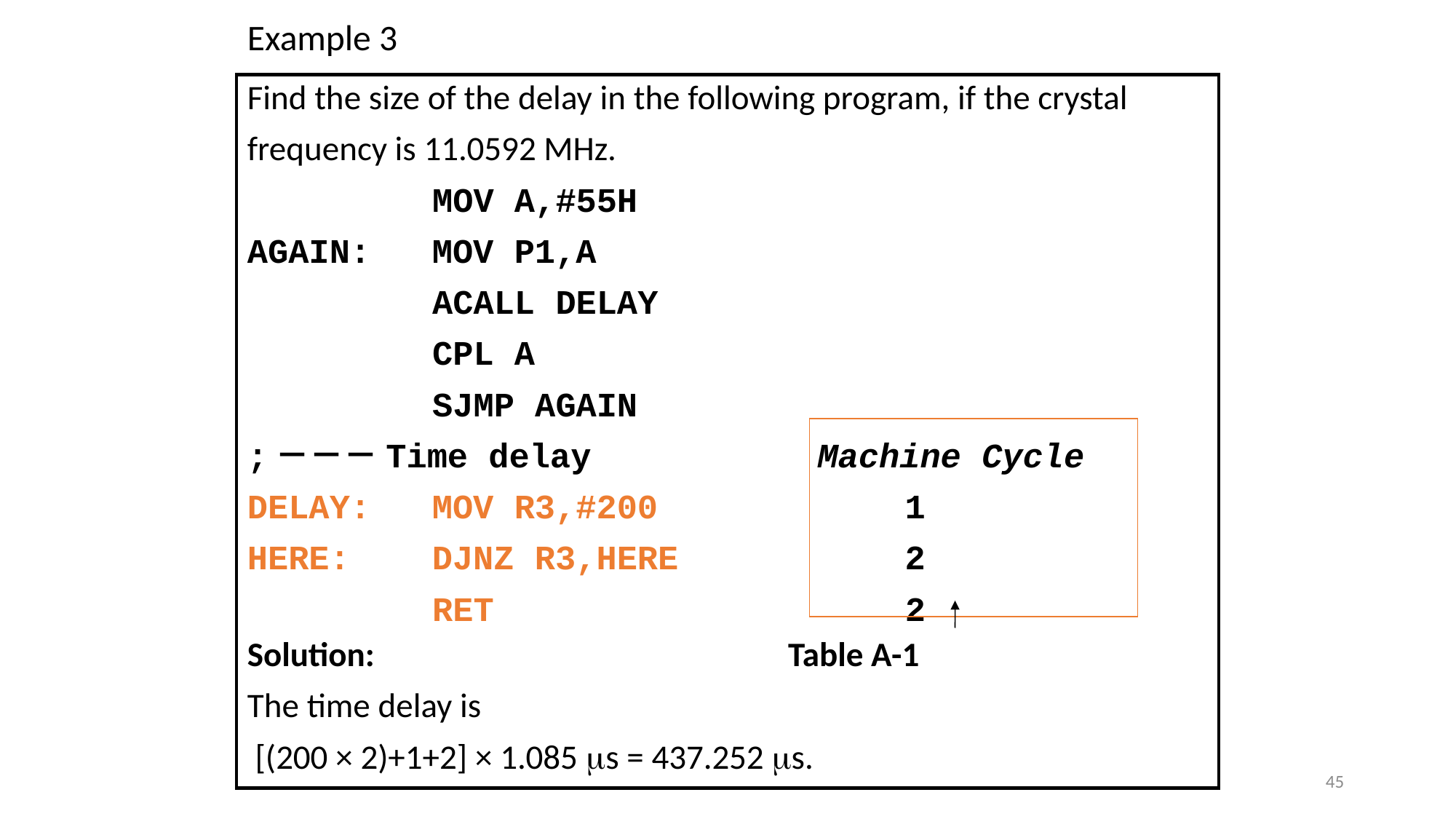

# Example 3
Find the size of the delay in the following program, if the crystal
frequency is 11.0592 MHz.
         MOV A,#55H
AGAIN:   MOV P1,A
         ACALL DELAY
         CPL A
         SJMP AGAIN
;－－－Time delay           Machine Cycle
DELAY:   MOV R3,#200            1
HERE:    DJNZ R3,HERE           2
         RET                    2
Solution:                                                     Table A-1
The time delay is
 [(200 × 2)+1+2] × 1.085 μs = 437.252 μs.

45